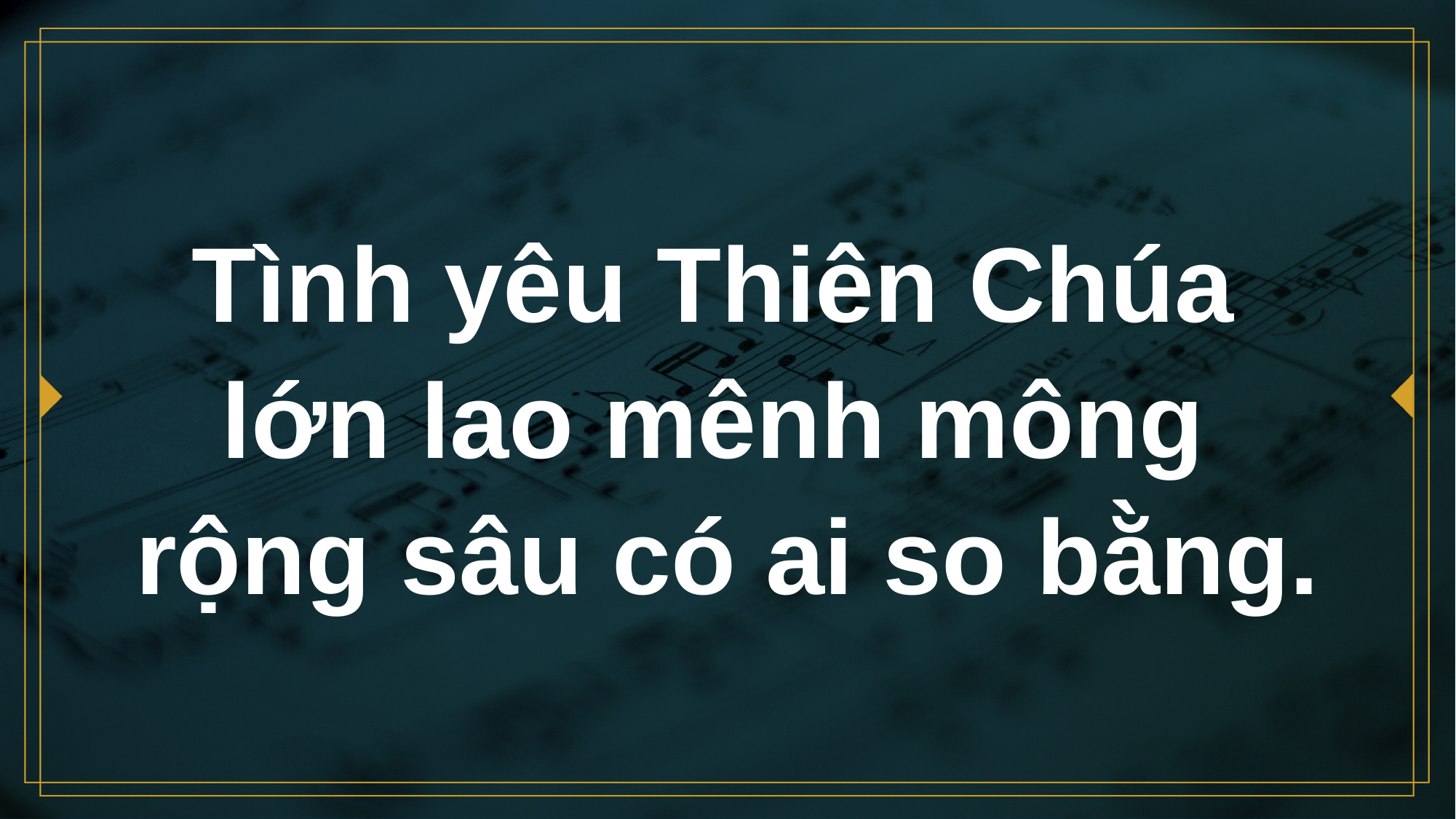

# Tình yêu Thiên Chúa lớn lao mênh mông rộng sâu có ai so bằng.